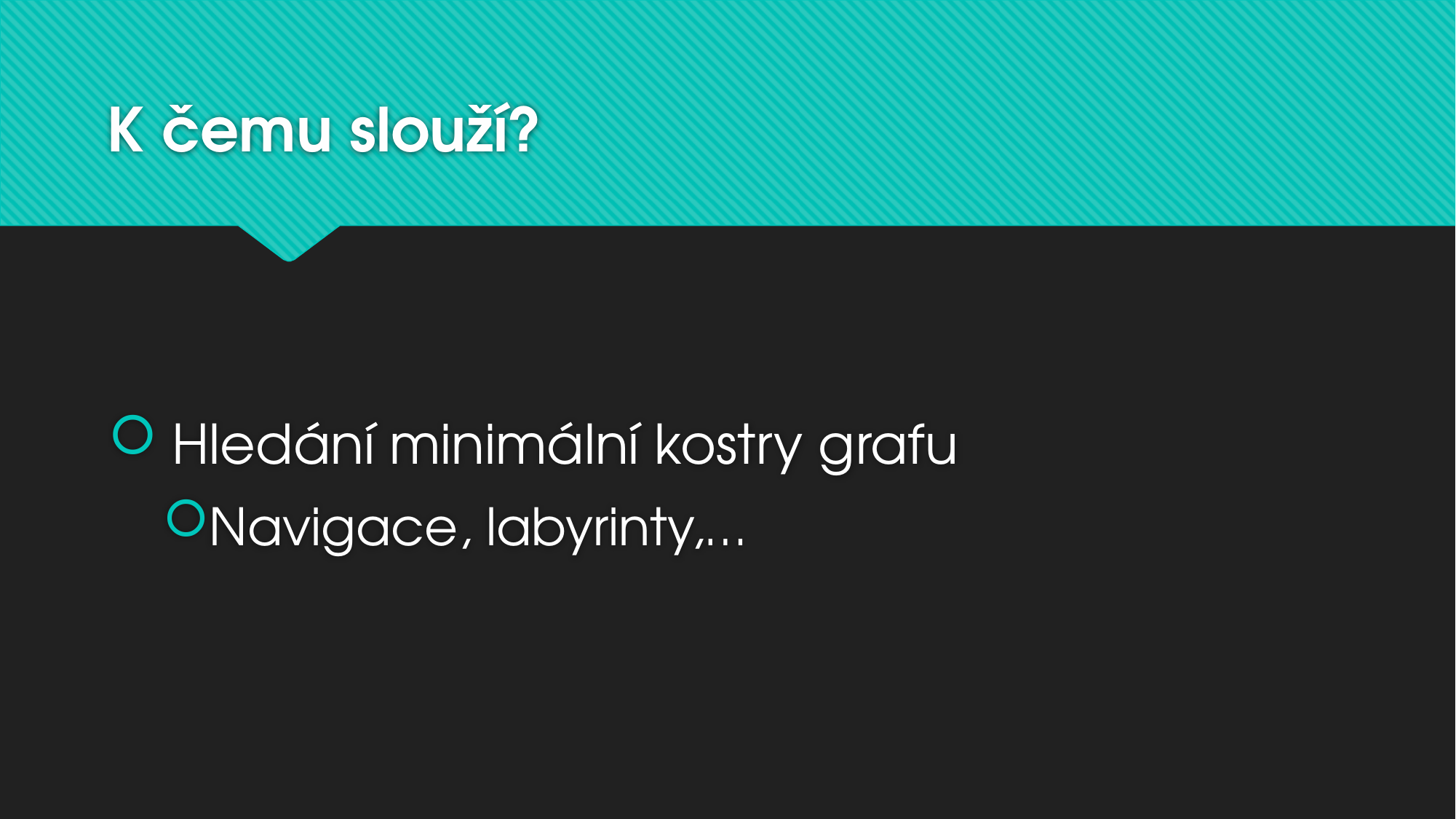

# K čemu slouží?
 Hledání minimální kostry grafu
Navigace, labyrinty,…